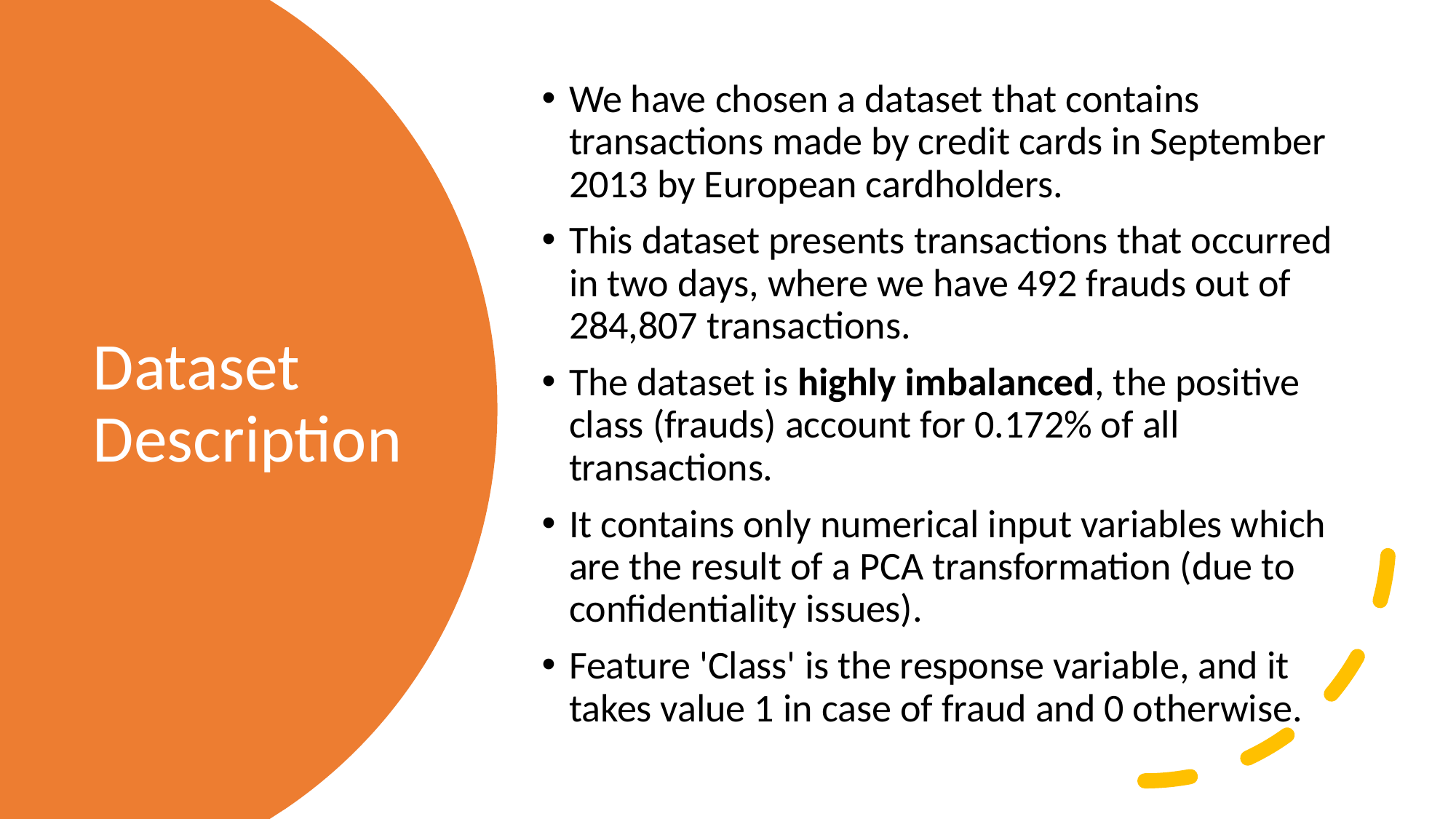

We have chosen a dataset that contains transactions made by credit cards in September 2013 by European cardholders.
This dataset presents transactions that occurred in two days, where we have 492 frauds out of 284,807 transactions.
The dataset is highly imbalanced, the positive class (frauds) account for 0.172% of all transactions.
It contains only numerical input variables which are the result of a PCA transformation (due to confidentiality issues).
Feature 'Class' is the response variable, and it takes value 1 in case of fraud and 0 otherwise.
# Dataset Description